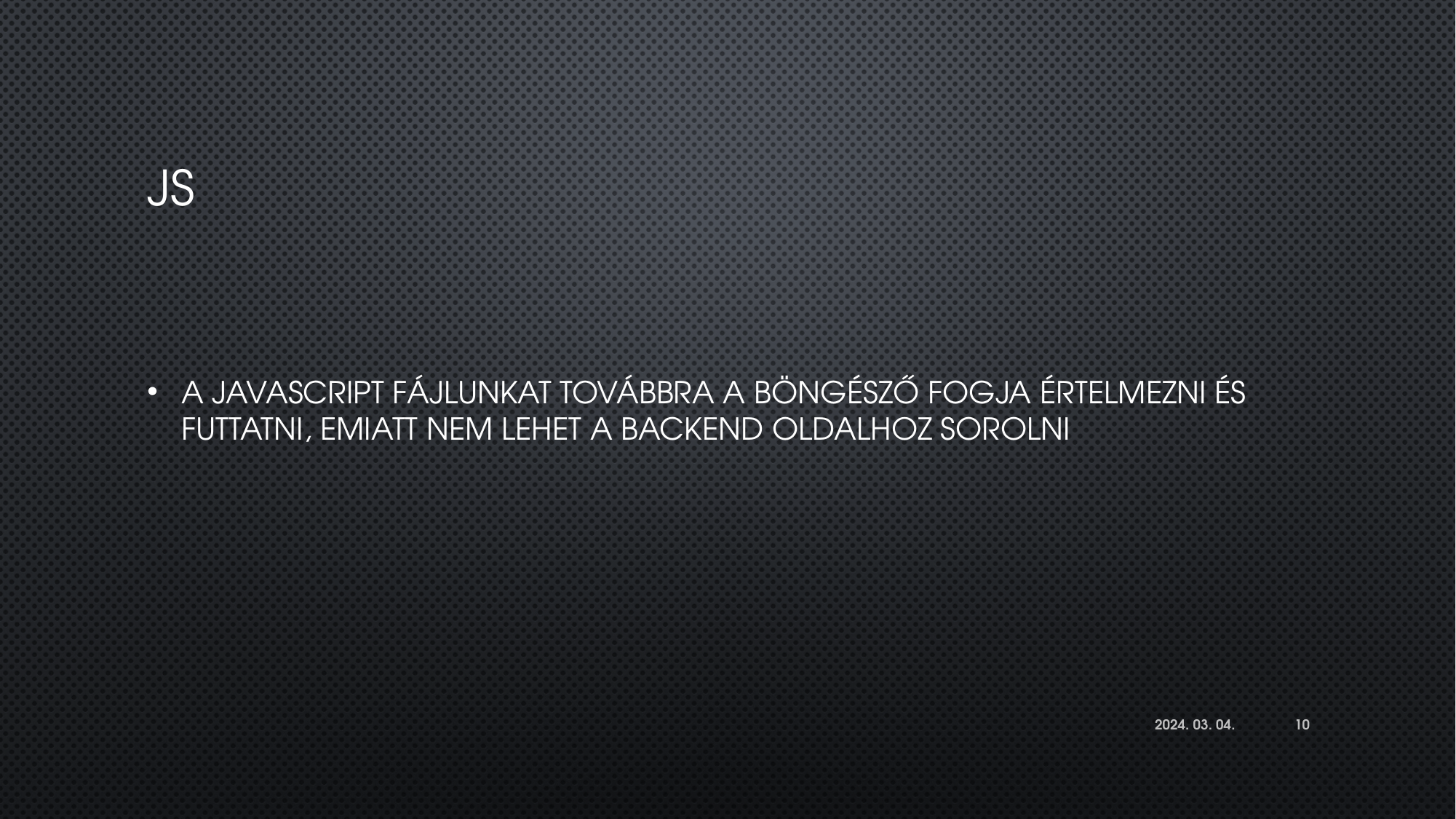

# JS
A JavaScript fájlunkat továbbra a böngésző fogja értelmezni és futtatni, emiatt nem lehet a backend oldalhoz sorolni

2024. 03. 04.
10